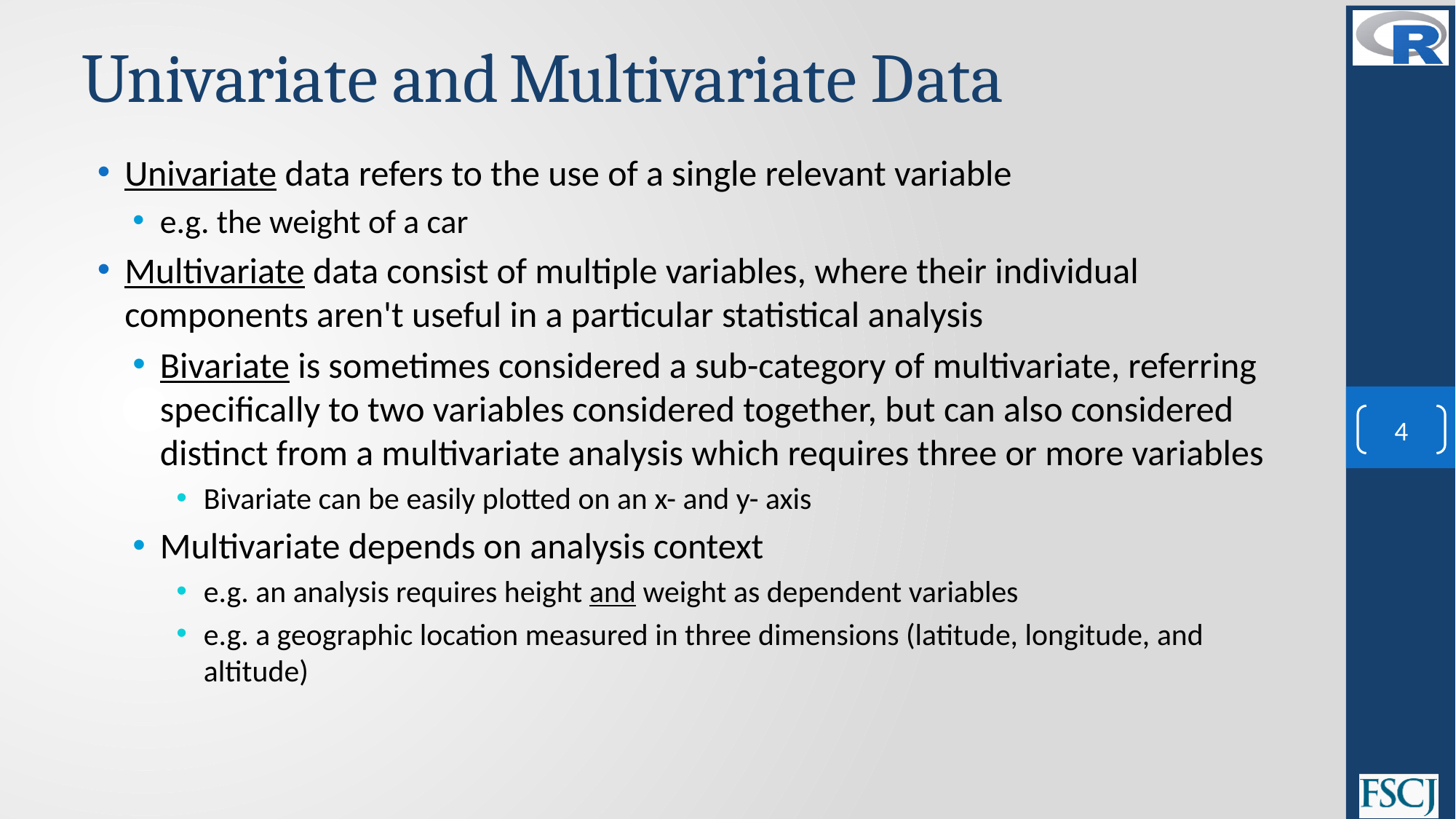

# Univariate and Multivariate Data
Univariate data refers to the use of a single relevant variable
e.g. the weight of a car
Multivariate data consist of multiple variables, where their individual components aren't useful in a particular statistical analysis
Bivariate is sometimes considered a sub-category of multivariate, referring specifically to two variables considered together, but can also considered distinct from a multivariate analysis which requires three or more variables
Bivariate can be easily plotted on an x- and y- axis
Multivariate depends on analysis context
e.g. an analysis requires height and weight as dependent variables
e.g. a geographic location measured in three dimensions (latitude, longitude, and altitude)
4